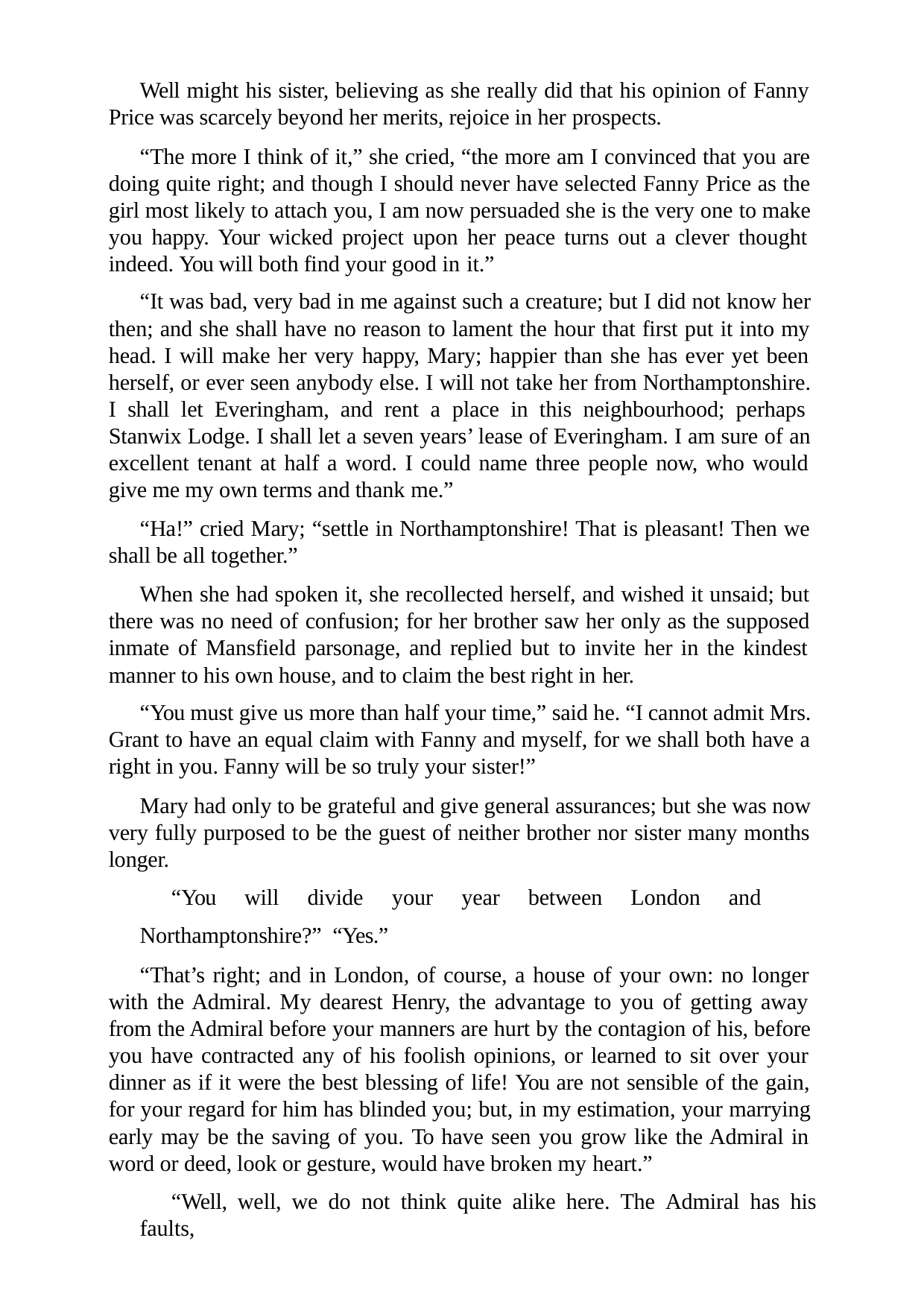

Well might his sister, believing as she really did that his opinion of Fanny  Price was scarcely beyond her merits, rejoice in her prospects.
“The more I think of it,” she cried, “the more am I convinced that you are  doing quite right; and though I should never have selected Fanny Price as the  girl most likely to attach you, I am now persuaded she is the very one to make  you happy. Your wicked project upon her peace turns out a clever thought  indeed. You will both find your good in it.”
“It was bad, very bad in me against such a creature; but I did not know her  then; and she shall have no reason to lament the hour that first put it into my  head. I will make her very happy, Mary; happier than she has ever yet been  herself, or ever seen anybody else. I will not take her from Northamptonshire.  I shall let Everingham, and rent a place in this neighbourhood; perhaps  Stanwix Lodge. I shall let a seven years’ lease of Everingham. I am sure of an  excellent tenant at half a word. I could name three people now, who would  give me my own terms and thank me.”
“Ha!” cried Mary; “settle in Northamptonshire! That is pleasant! Then we  shall be all together.”
When she had spoken it, she recollected herself, and wished it unsaid; but  there was no need of confusion; for her brother saw her only as the supposed  inmate of Mansfield parsonage, and replied but to invite her in the kindest  manner to his own house, and to claim the best right in her.
“You must give us more than half your time,” said he. “I cannot admit Mrs.  Grant to have an equal claim with Fanny and myself, for we shall both have a  right in you. Fanny will be so truly your sister!”
Mary had only to be grateful and give general assurances; but she was now  very fully purposed to be the guest of neither brother nor sister many months  longer.
“You will divide your year between London and Northamptonshire?”  “Yes.”
“That’s right; and in London, of course, a house of your own: no longer  with the Admiral. My dearest Henry, the advantage to you of getting away  from the Admiral before your manners are hurt by the contagion of his, before  you have contracted any of his foolish opinions, or learned to sit over your  dinner as if it were the best blessing of life! You are not sensible of the gain,  for your regard for him has blinded you; but, in my estimation, your marrying  early may be the saving of you. To have seen you grow like the Admiral in  word or deed, look or gesture, would have broken my heart.”
“Well, well, we do not think quite alike here. The Admiral has his faults,